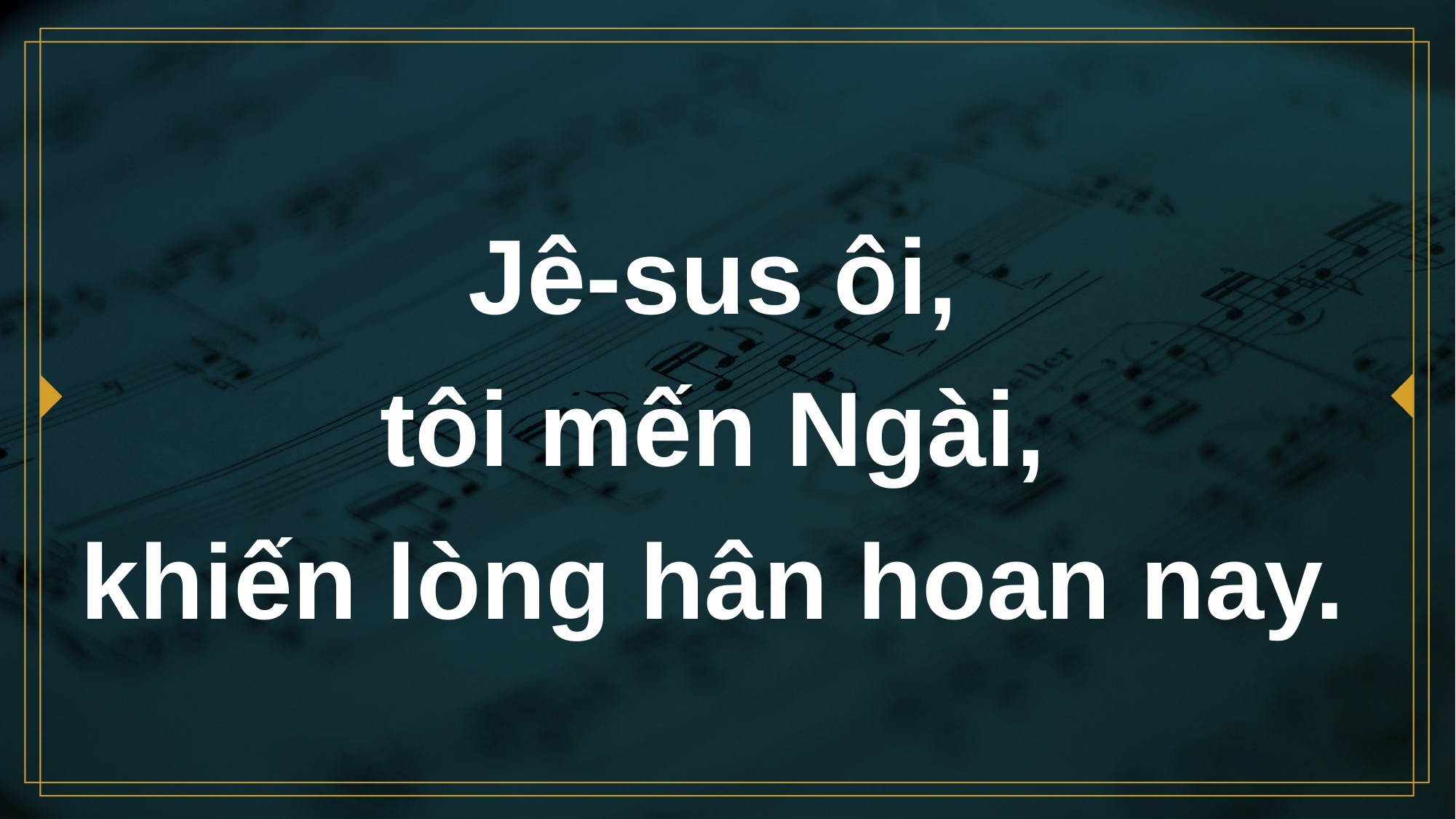

# Jê-sus ôi, tôi mến Ngài, khiến lòng hân hoan nay.